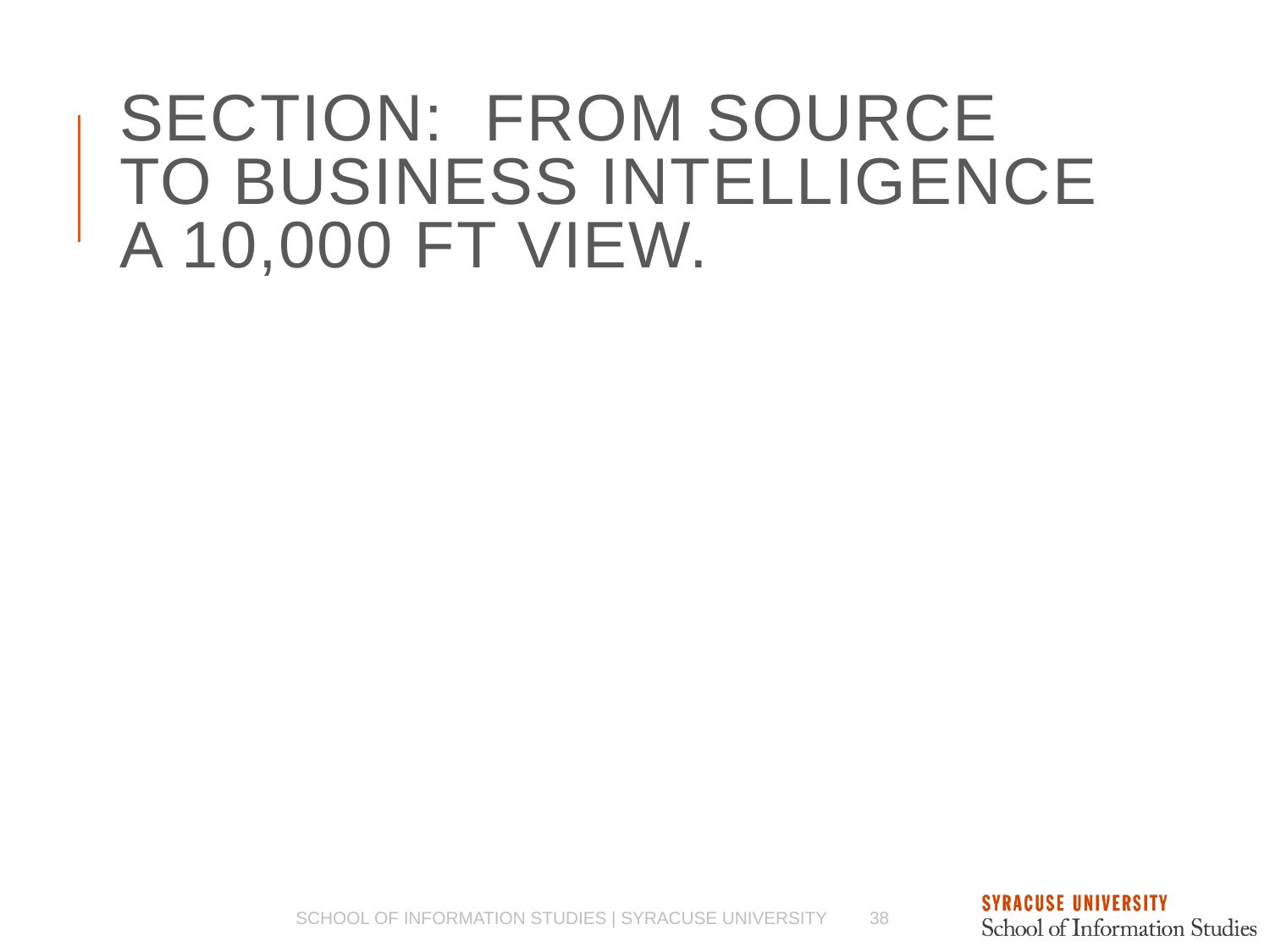

# Section:  From Source to Business Intelligence a 10,000 Ft View.

School of Information Studies | Syracuse University
38